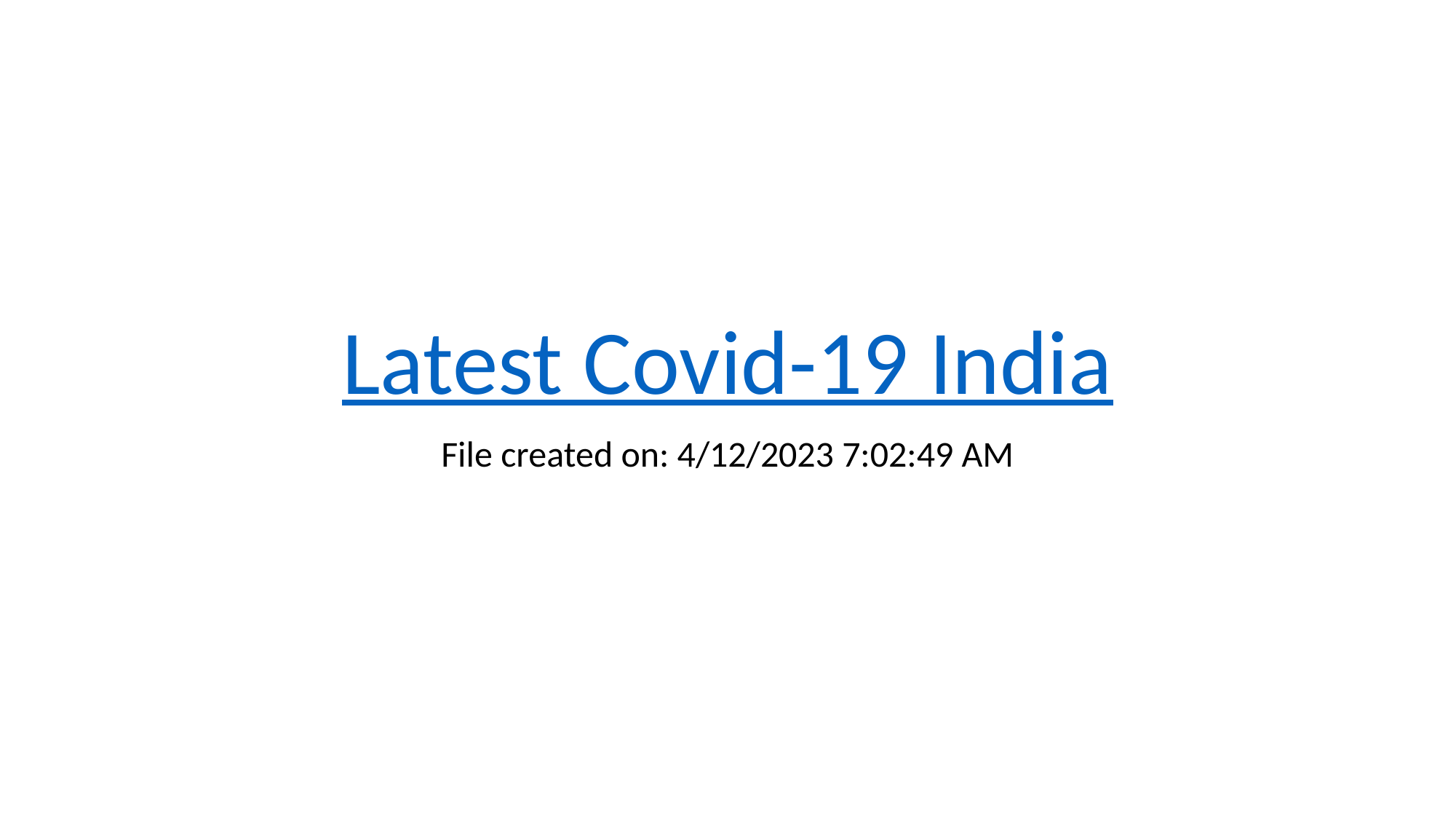

# Latest Covid-19 India
File created on: 4/12/2023 7:02:49 AM